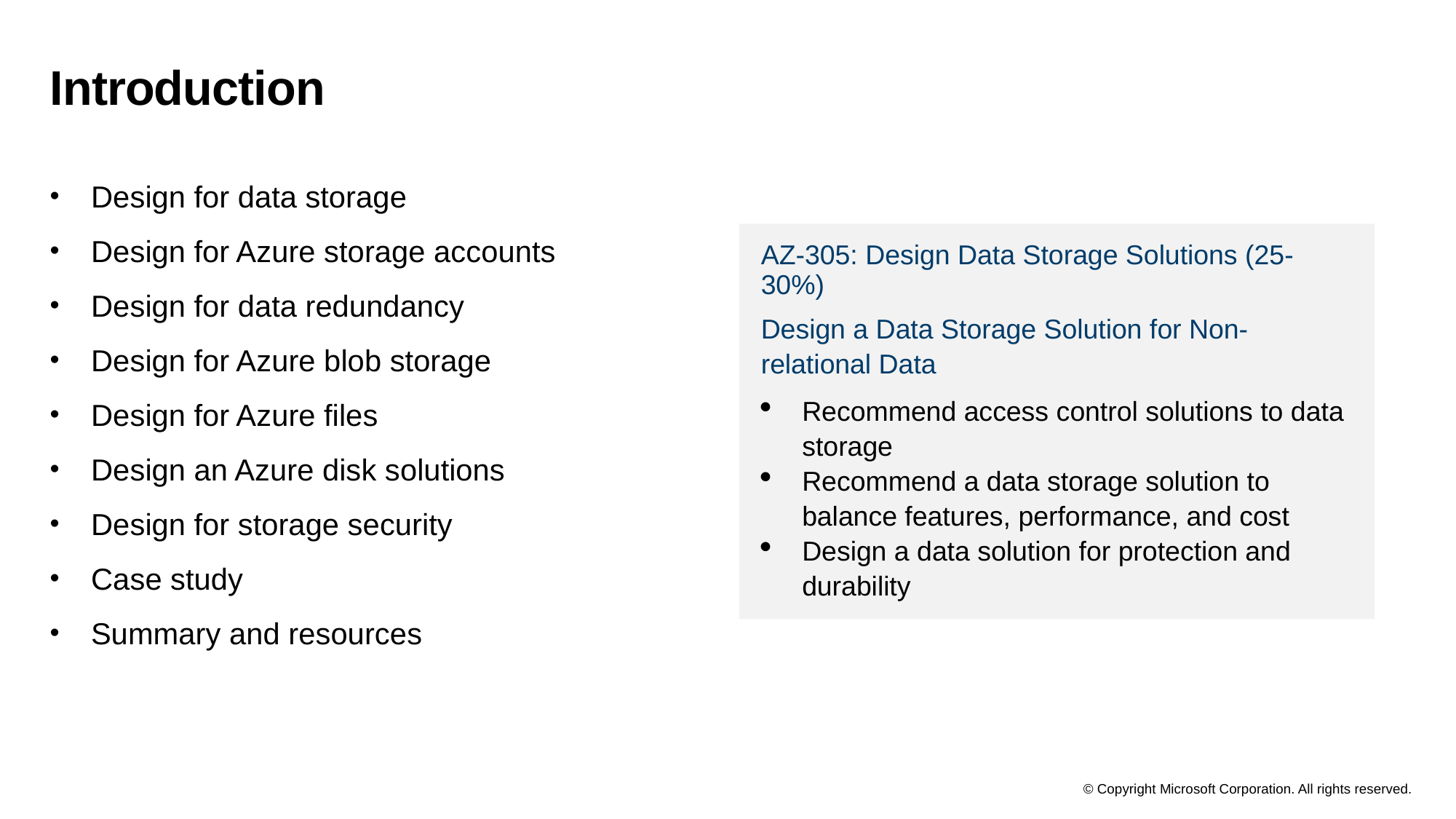

# Introduction
Design for data storage
Design for Azure storage accounts
Design for data redundancy
Design for Azure blob storage
Design for Azure files
Design an Azure disk solutions
Design for storage security
Case study
Summary and resources
AZ-305: Design Data Storage Solutions (25-30%)
Design a Data Storage Solution for Non-relational Data
Recommend access control solutions to data storage
Recommend a data storage solution to balance features, performance, and cost
Design a data solution for protection and durability